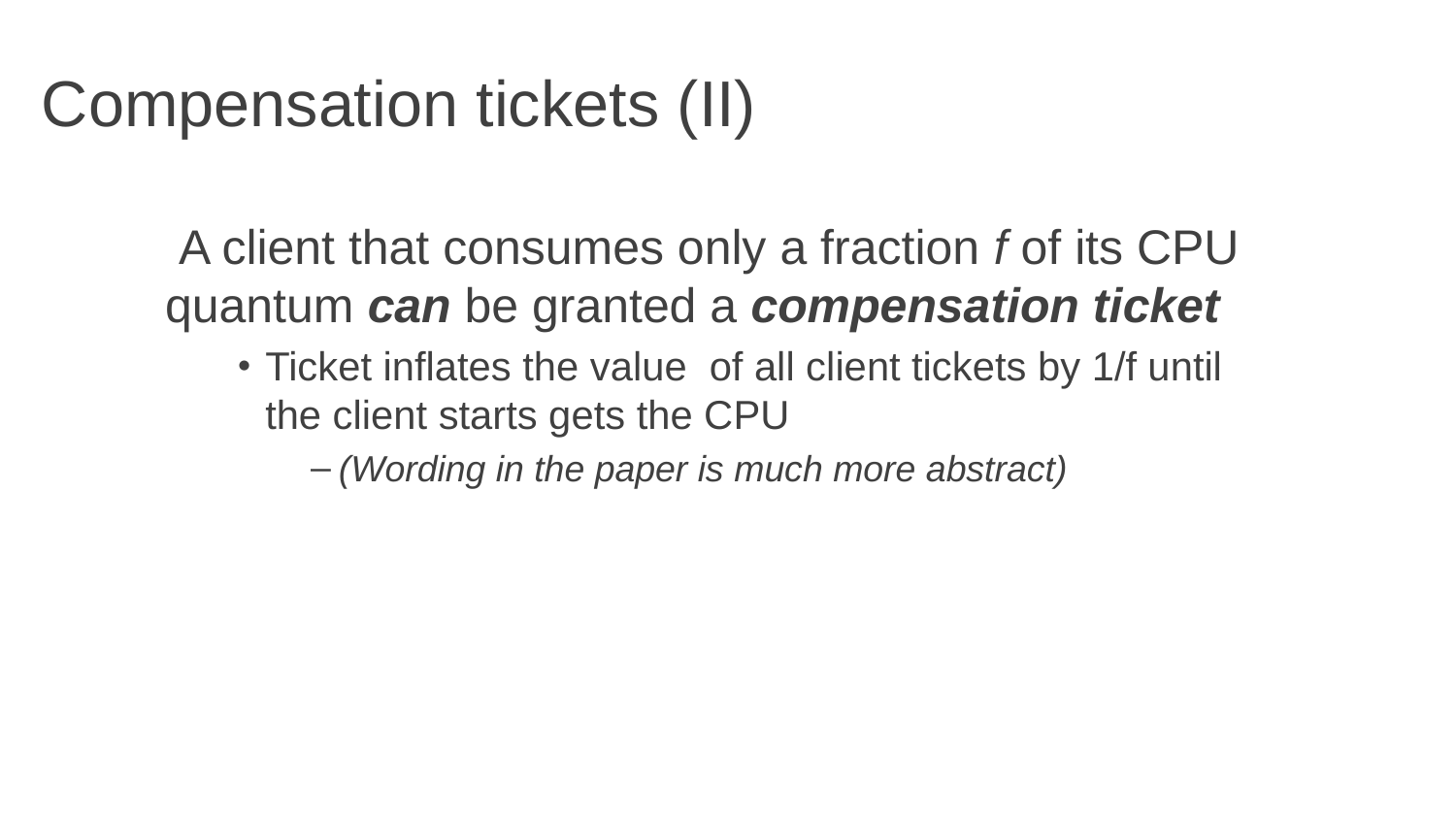

# Compensation tickets (II)
 A client that consumes only a fraction f of its CPU quantum can be granted a compensation ticket
Ticket inflates the value  of all client tickets by 1/f until the client starts gets the CPU
(Wording in the paper is much more abstract)